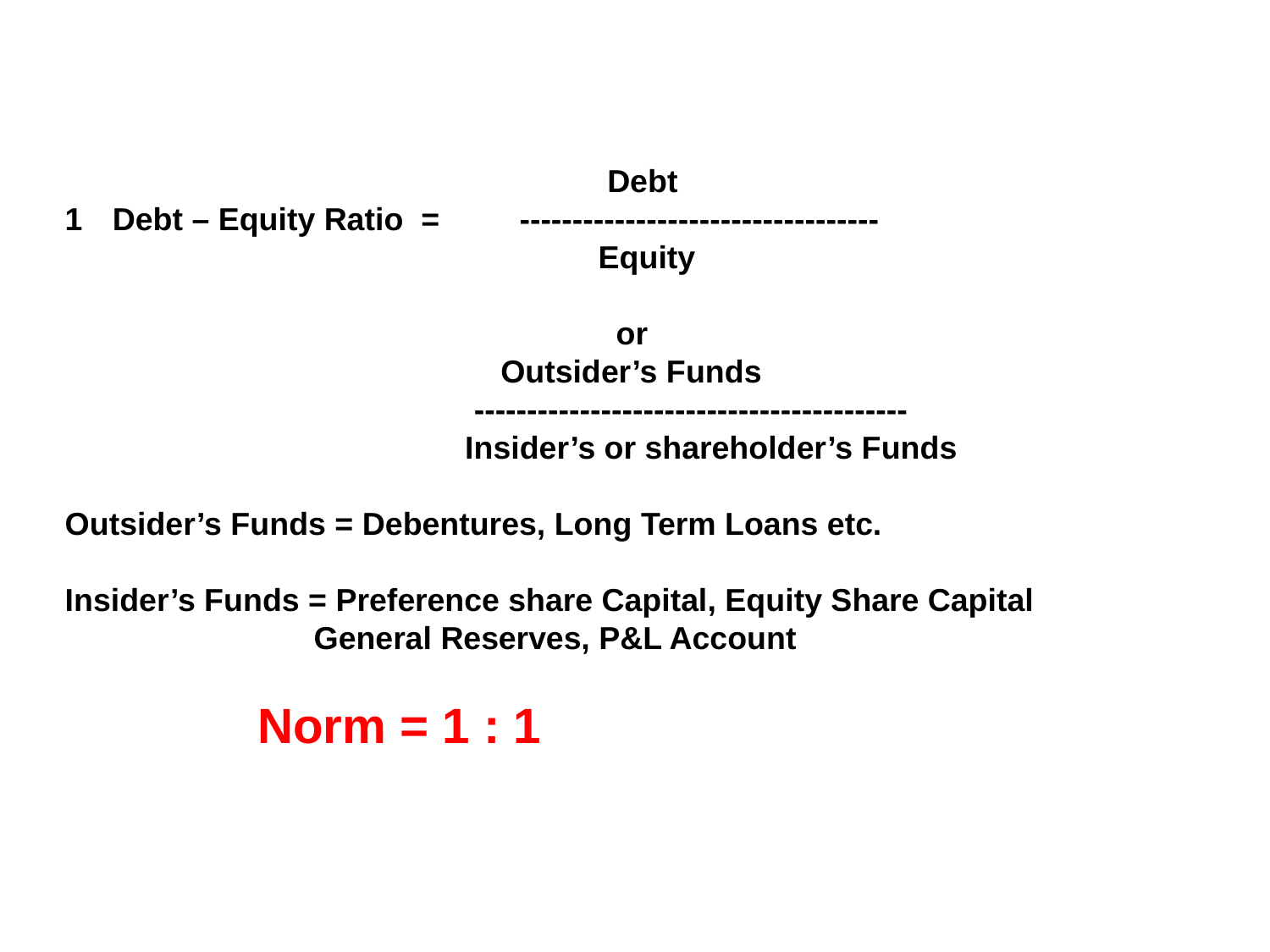

Debt
Debt – Equity Ratio  =         ----------------------------------
                                                            Equity

                                                              or
                                                 Outsider’s Funds
                                              -----------------------------------------
                                             Insider’s or shareholder’s Funds

Outsider’s Funds = Debentures, Long Term Loans etc.

Insider’s Funds = Preference share Capital, Equity Share Capital
                            General Reserves, P&L Account

              Norm = 1 : 1